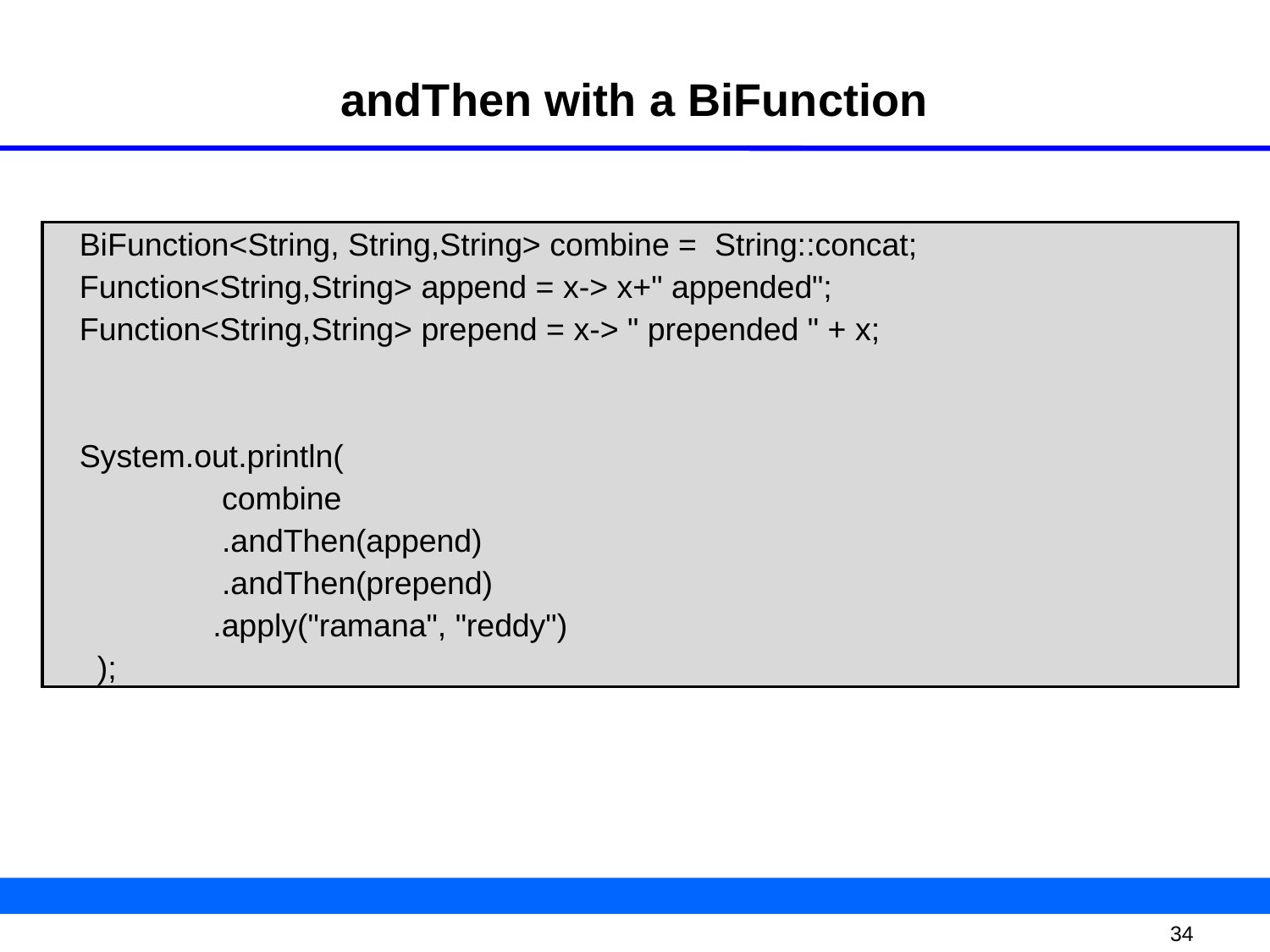

# andThen with a BiFunction
    BiFunction<String, String,String> combine =  String::concat;
    Function<String,String> append = x-> x+" appended";
    Function<String,String> prepend = x-> " prepended " + x;

    System.out.println(
                    combine
                    .andThen(append)
                    .andThen(prepend)
                   .apply("ramana", "reddy")
      );